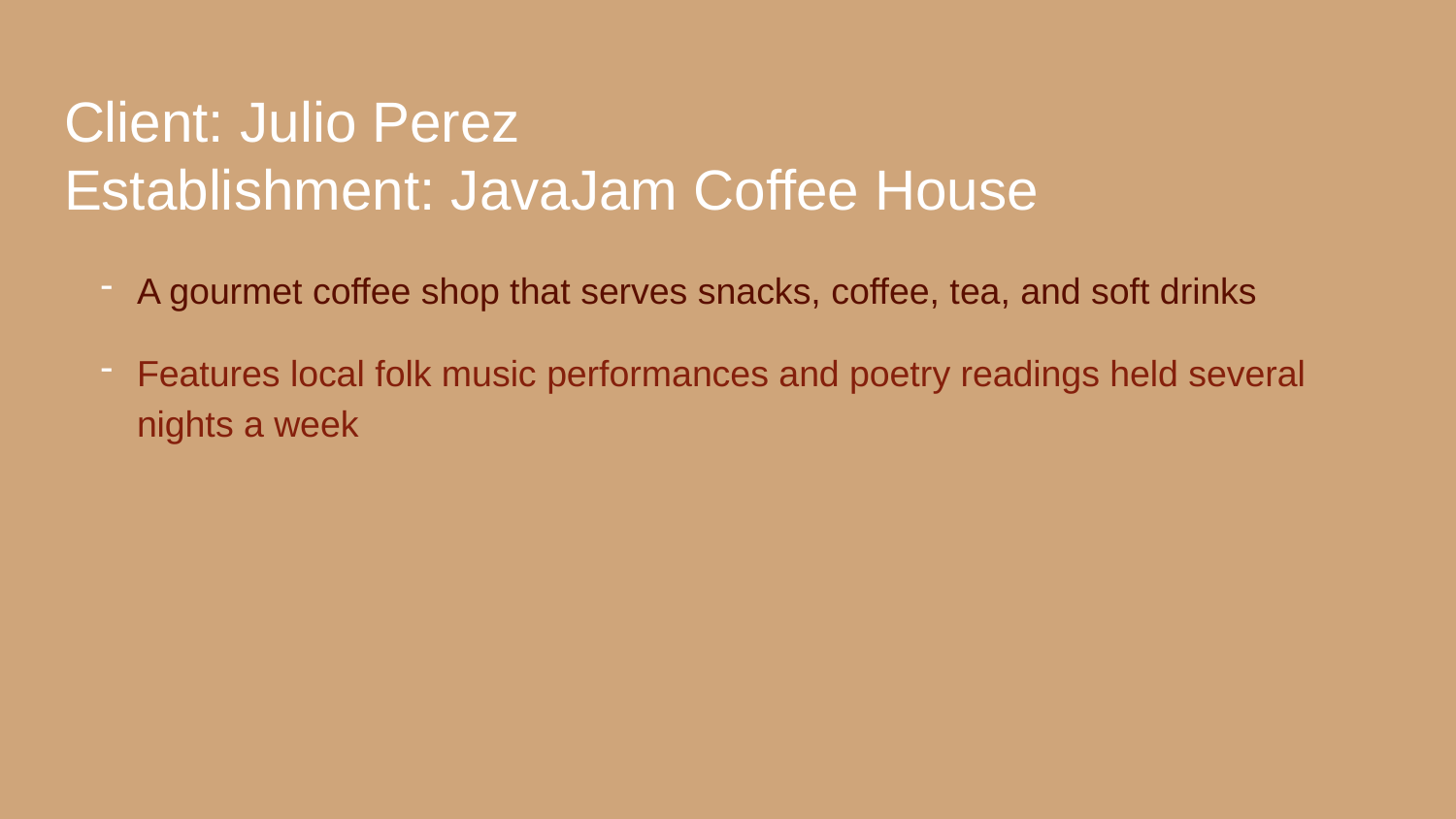

# Client: Julio Perez
Establishment: JavaJam Coffee House
A gourmet coffee shop that serves snacks, coffee, tea, and soft drinks
Features local folk music performances and poetry readings held several nights a week